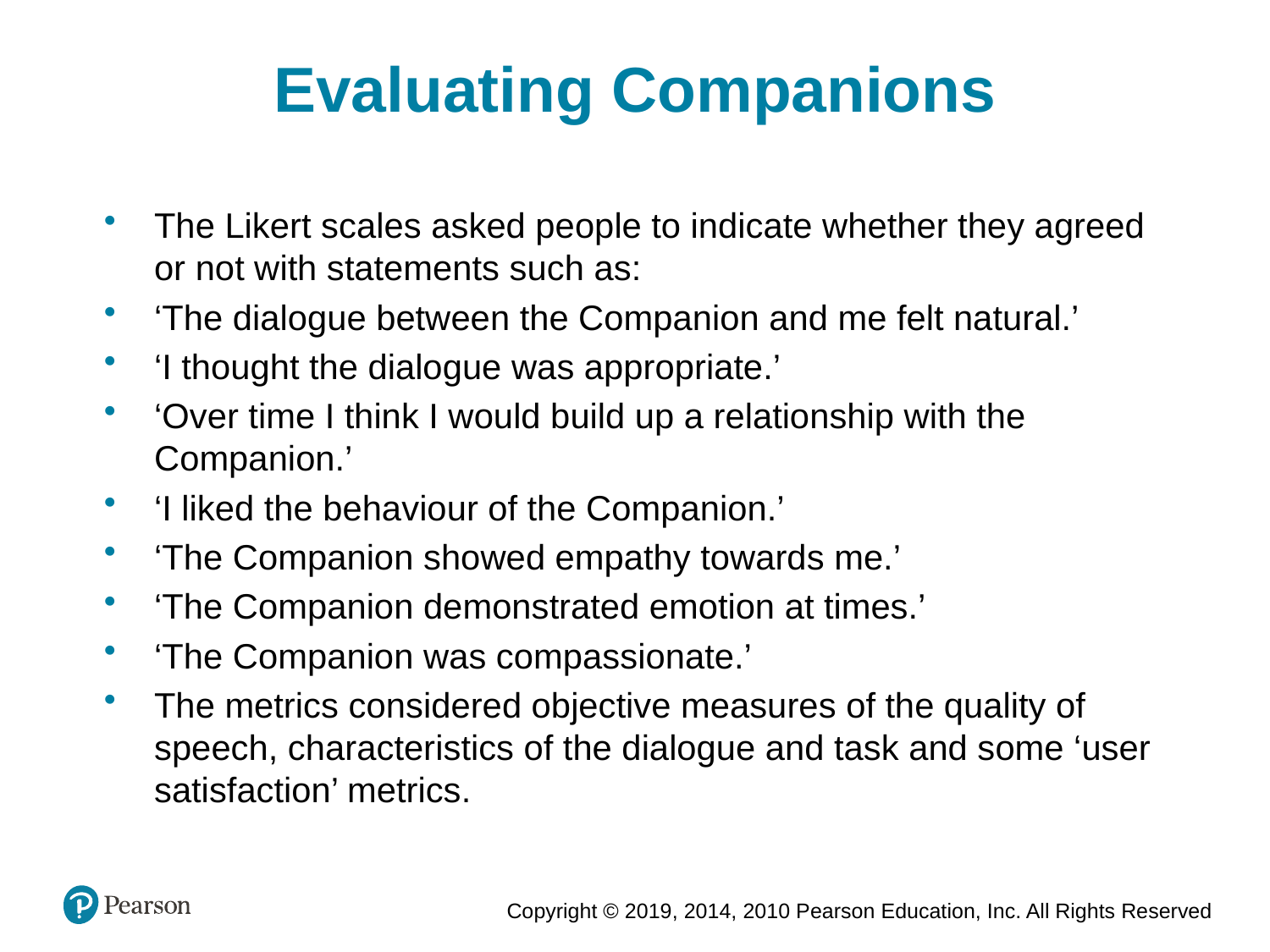

Evaluating Companions
The Likert scales asked people to indicate whether they agreed or not with statements such as:
‘The dialogue between the Companion and me felt natural.’
‘I thought the dialogue was appropriate.’
‘Over time I think I would build up a relationship with the Companion.’
‘I liked the behaviour of the Companion.’
‘The Companion showed empathy towards me.’
‘The Companion demonstrated emotion at times.’
‘The Companion was compassionate.’
The metrics considered objective measures of the quality of speech, characteristics of the dialogue and task and some ‘user satisfaction’ metrics.